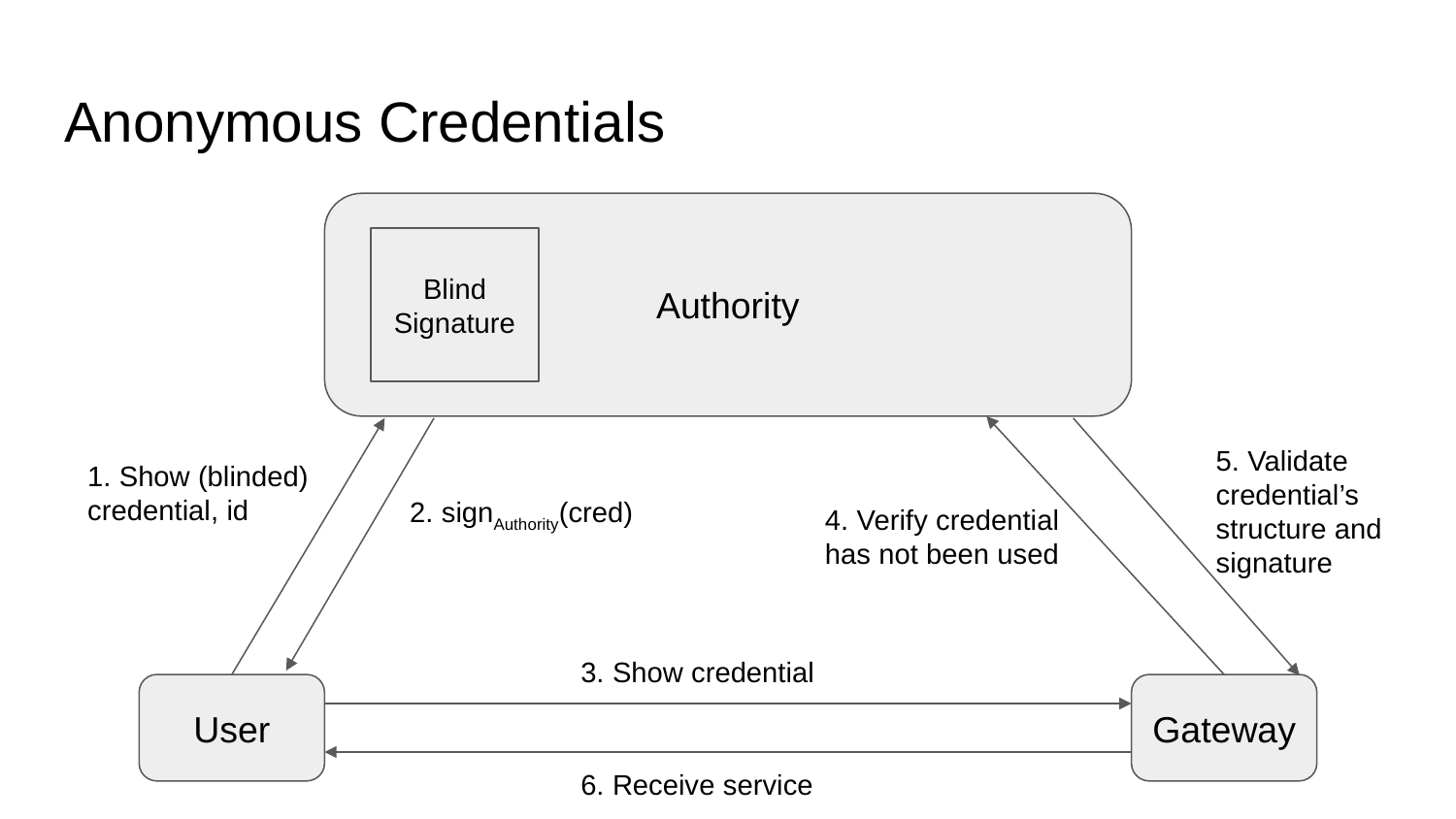

# Anonymous Credentials
Authority
Blind
Signature
5. Validate credential’s structure and signature
1. Show (blinded) credential, id
2. signAuthority(cred)
4. Verify credential has not been used
3. Show credential
User
Gateway
6. Receive service